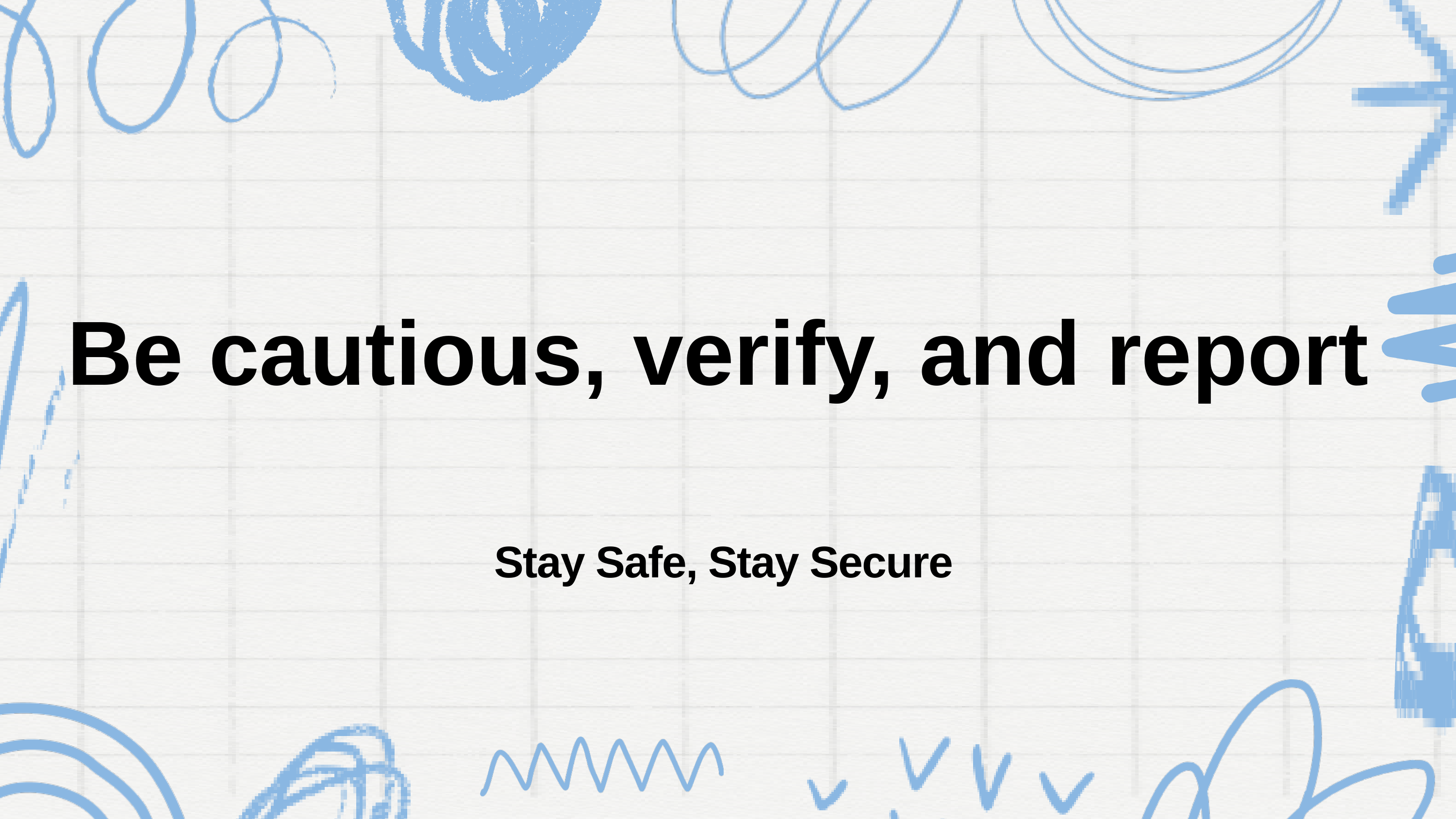

Be cautious, verify, and report
Stay Safe, Stay Secure